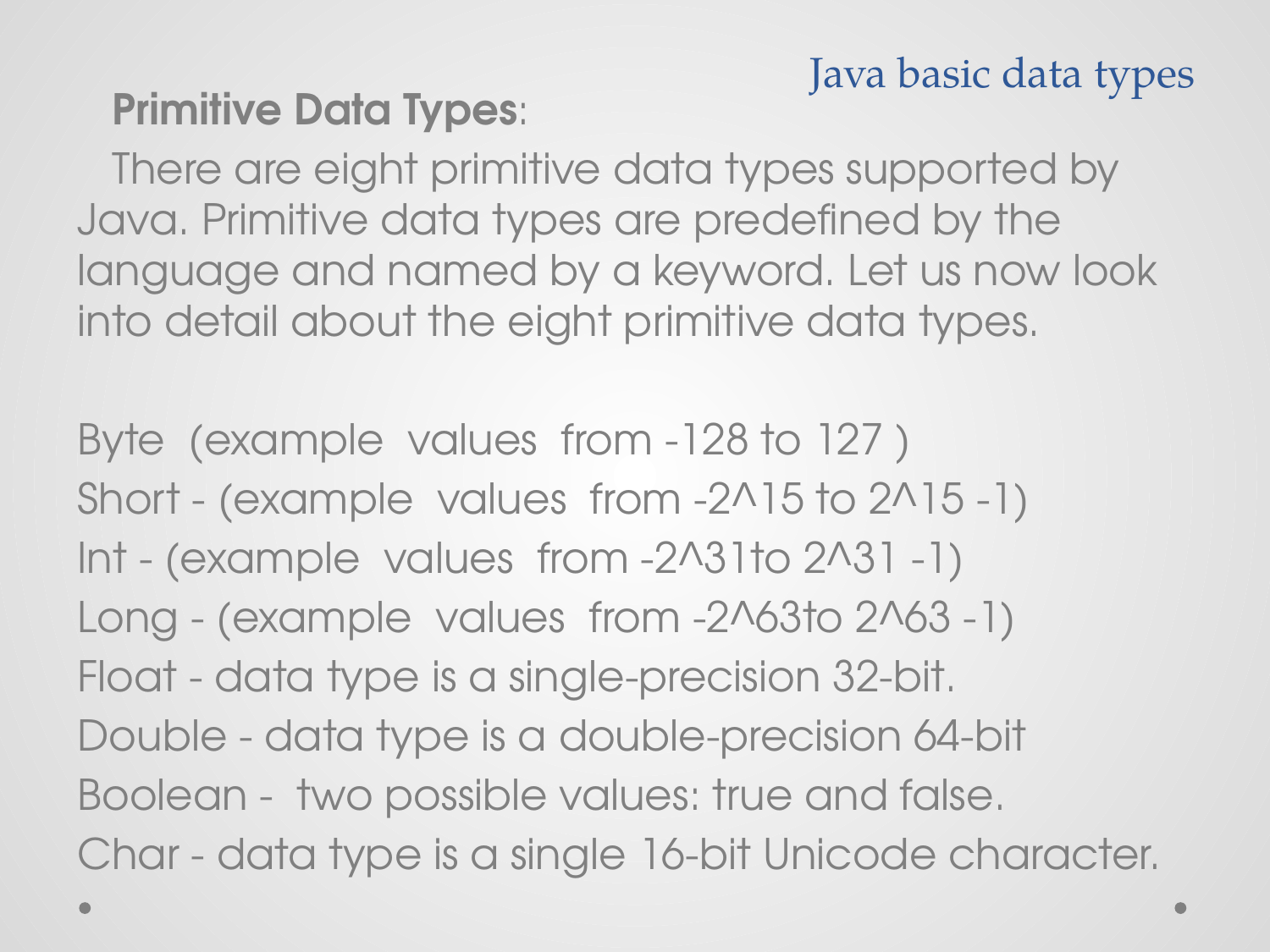

# Java basic data types
   Primitive Data Types:
   There are eight primitive data types supported by Java. Primitive data types are predefined by the language and named by a keyword. Let us now look into detail about the eight primitive data types.

Byte  (example  values  from -128 to 127 )
Short - (example  values  from -2^15 to 2^15 -1)
Int - (example  values  from -2^31to 2^31 -1)
Long - (example  values  from -2^63to 2^63 -1)
Float - data type is a single-precision 32-bit.
Double - data type is a double-precision 64-bit
Boolean -  two possible values: true and false.
Char - data type is a single 16-bit Unicode character.